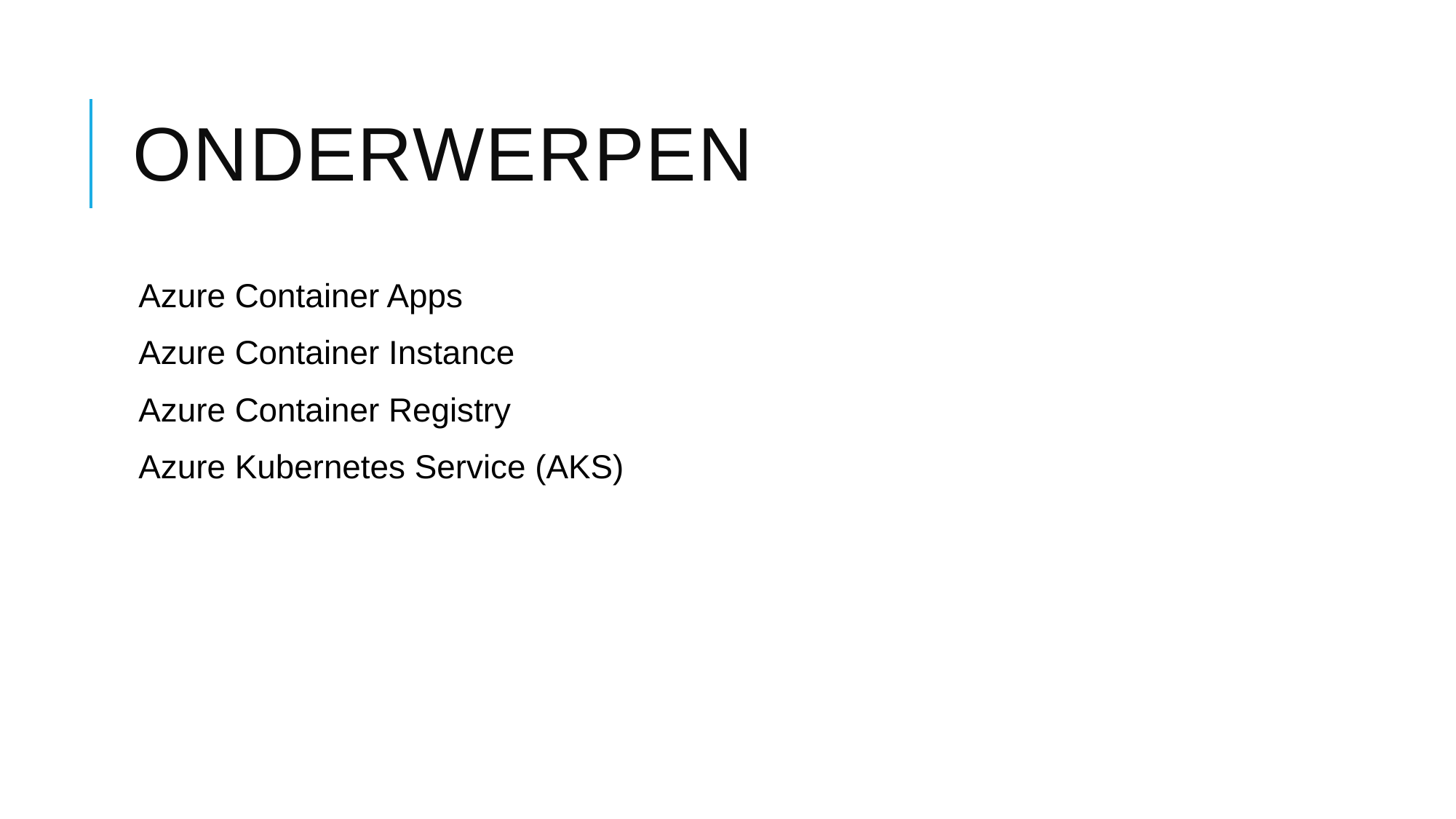

# Onderwerpen
Azure Container Apps
Azure Container Instance
Azure Container Registry
Azure Kubernetes Service (AKS)